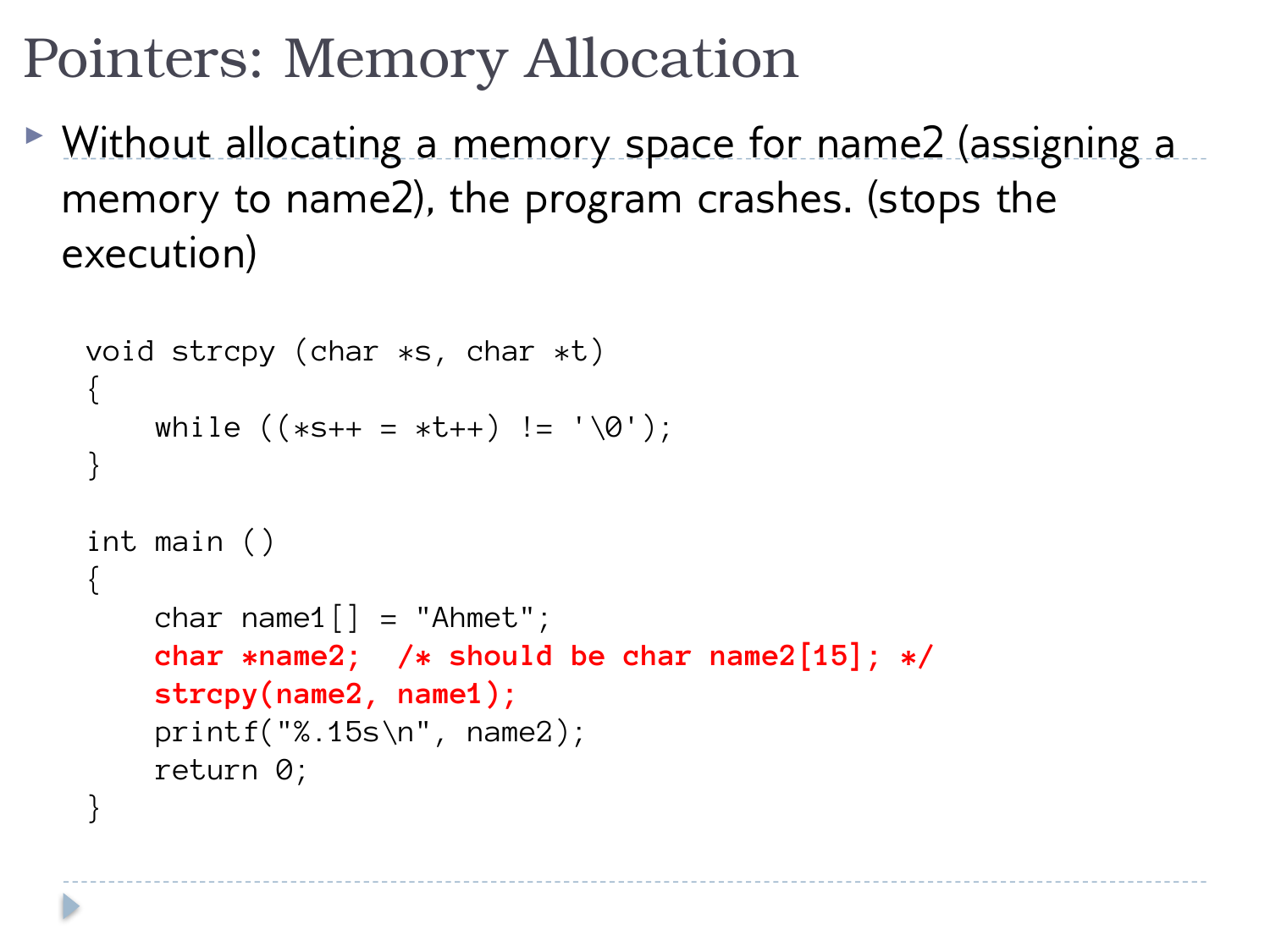

# Pointers: Memory Allocation
Without allocating a memory space for name2 (assigning a memory to name2), the program crashes. (stops the execution)
void strcpy (char *s, char *t)
{
    while ((*s++ = *t++) != '\0');
}

int main ()
{
    char name1[] = "Ahmet";
    char *name2;  /* should be char name2[15]; */
    strcpy(name2, name1);
    printf("%.15s\n", name2);
    return 0;
}